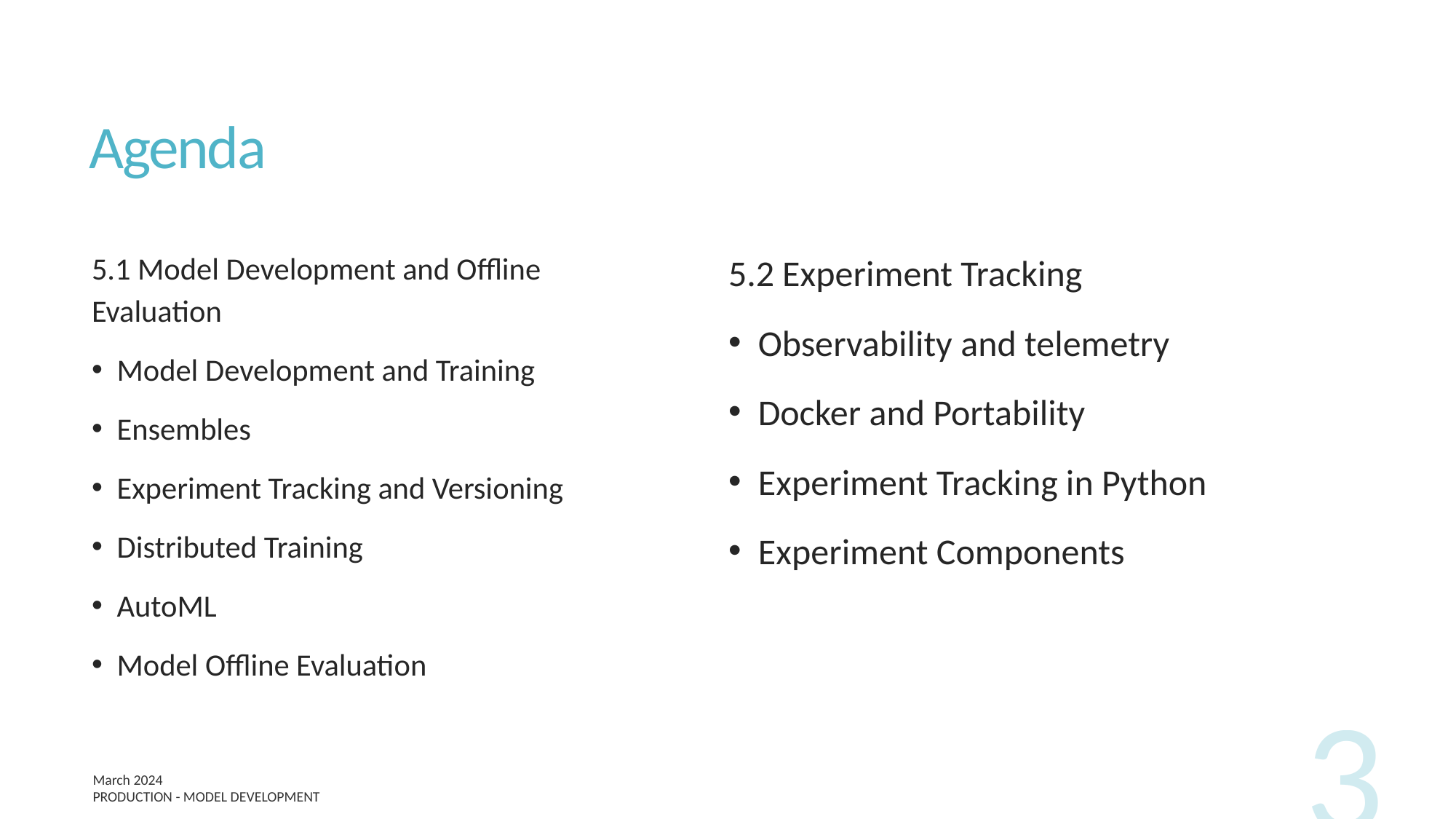

# Agenda
5.1 Model Development and Offline Evaluation
Model Development and Training
Ensembles
Experiment Tracking and Versioning
Distributed Training
AutoML
Model Offline Evaluation
5.2 Experiment Tracking
Observability and telemetry
Docker and Portability
Experiment Tracking in Python
Experiment Components
3
March 2024
Production - Model Development